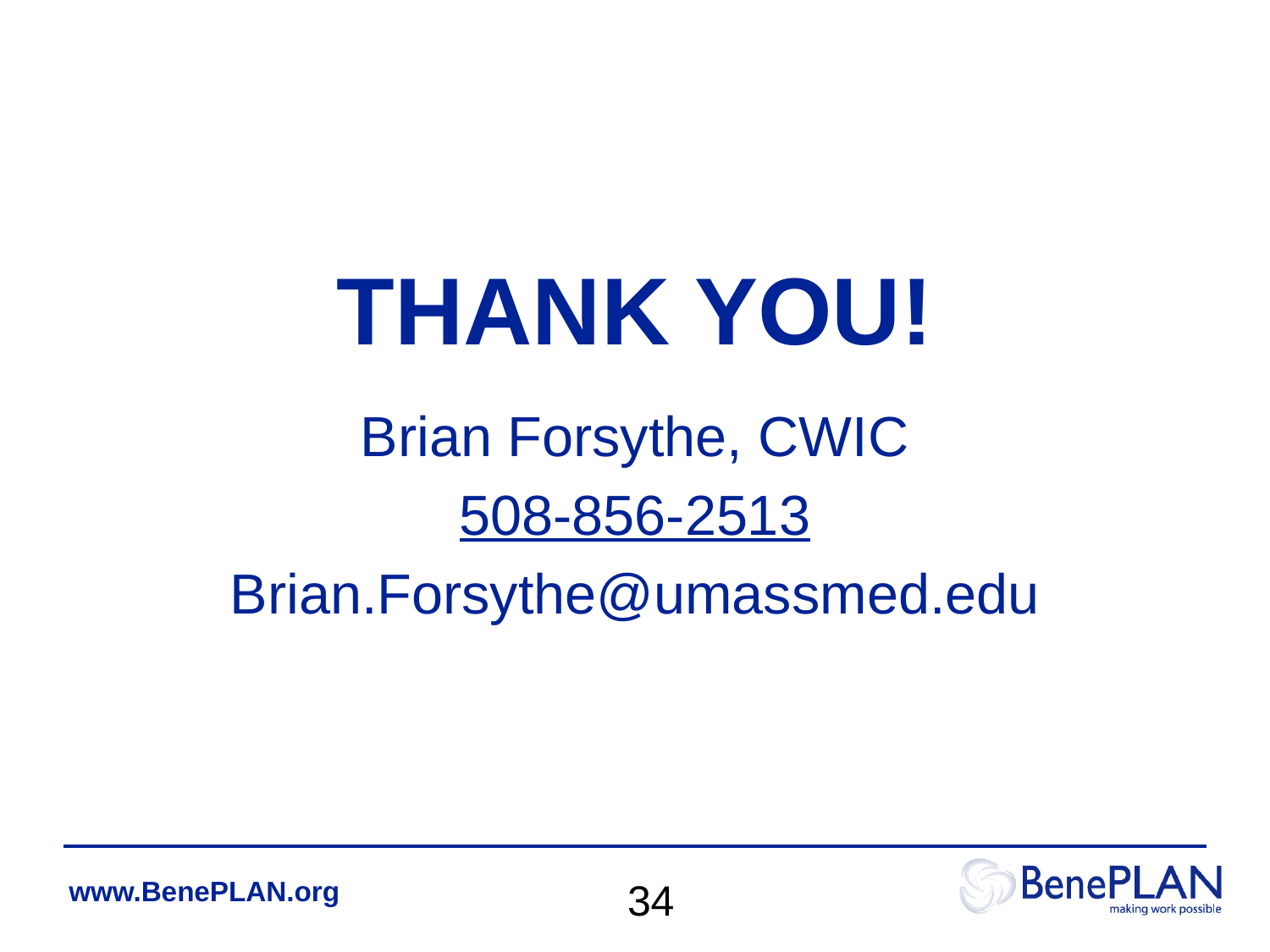

THANK YOU!

Brian Forsythe, CWIC
508-856-2513
Brian.Forsythe@umassmed.edu

34